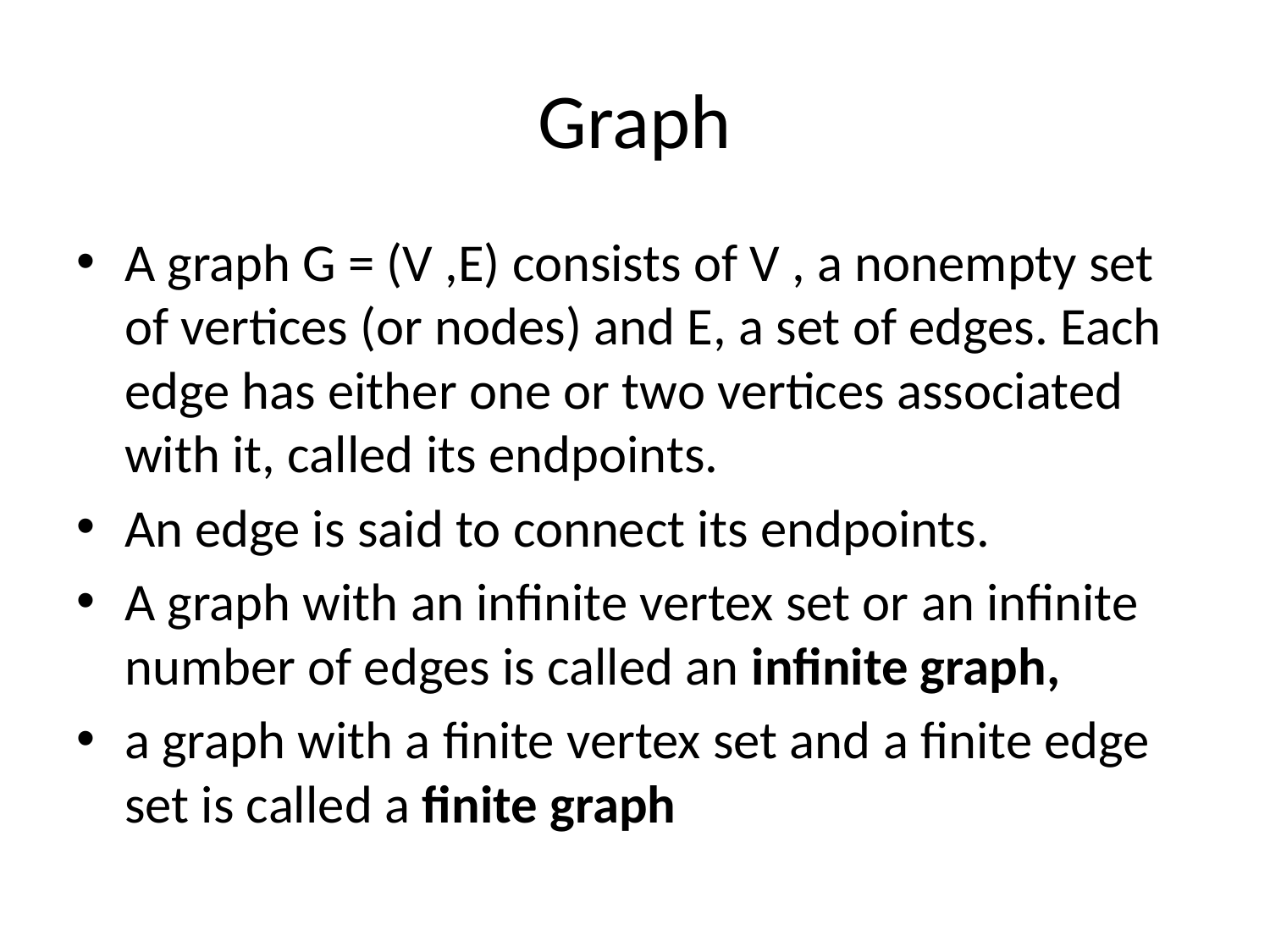

# Graph
A graph G = (V ,E) consists of V , a nonempty set of vertices (or nodes) and E, a set of edges. Each edge has either one or two vertices associated with it, called its endpoints.
An edge is said to connect its endpoints.
A graph with an infinite vertex set or an infinite number of edges is called an infinite graph,
a graph with a finite vertex set and a finite edge set is called a finite graph